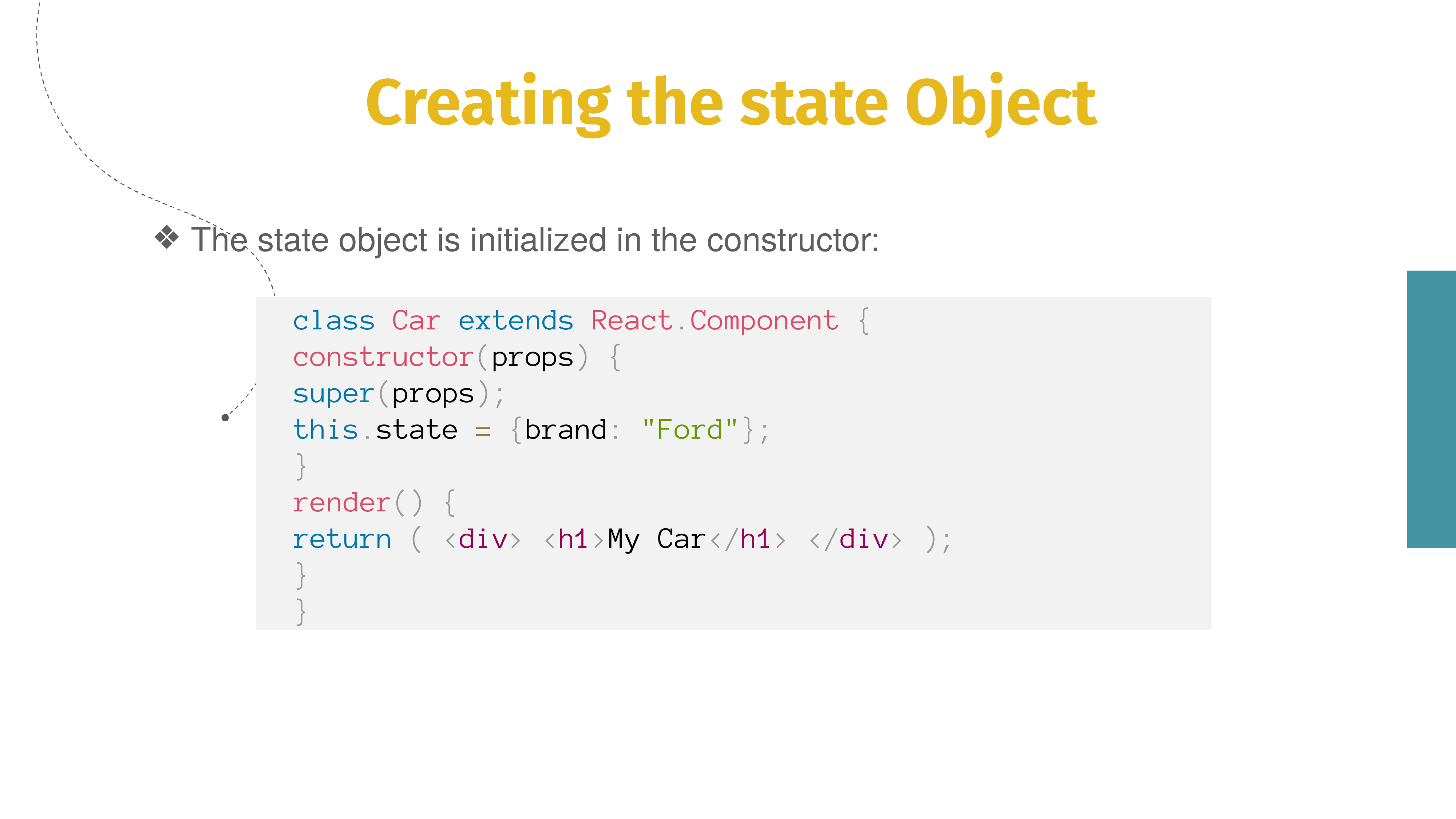

Creating the state Object

 The state object is initialized in the constructor:

class Car extends React.Component {
constructor(props) {
super(props);
this.state = {brand: "Ford"};
}
render() {
return ( <div> <h1>My Car</h1> </div> );
}
}